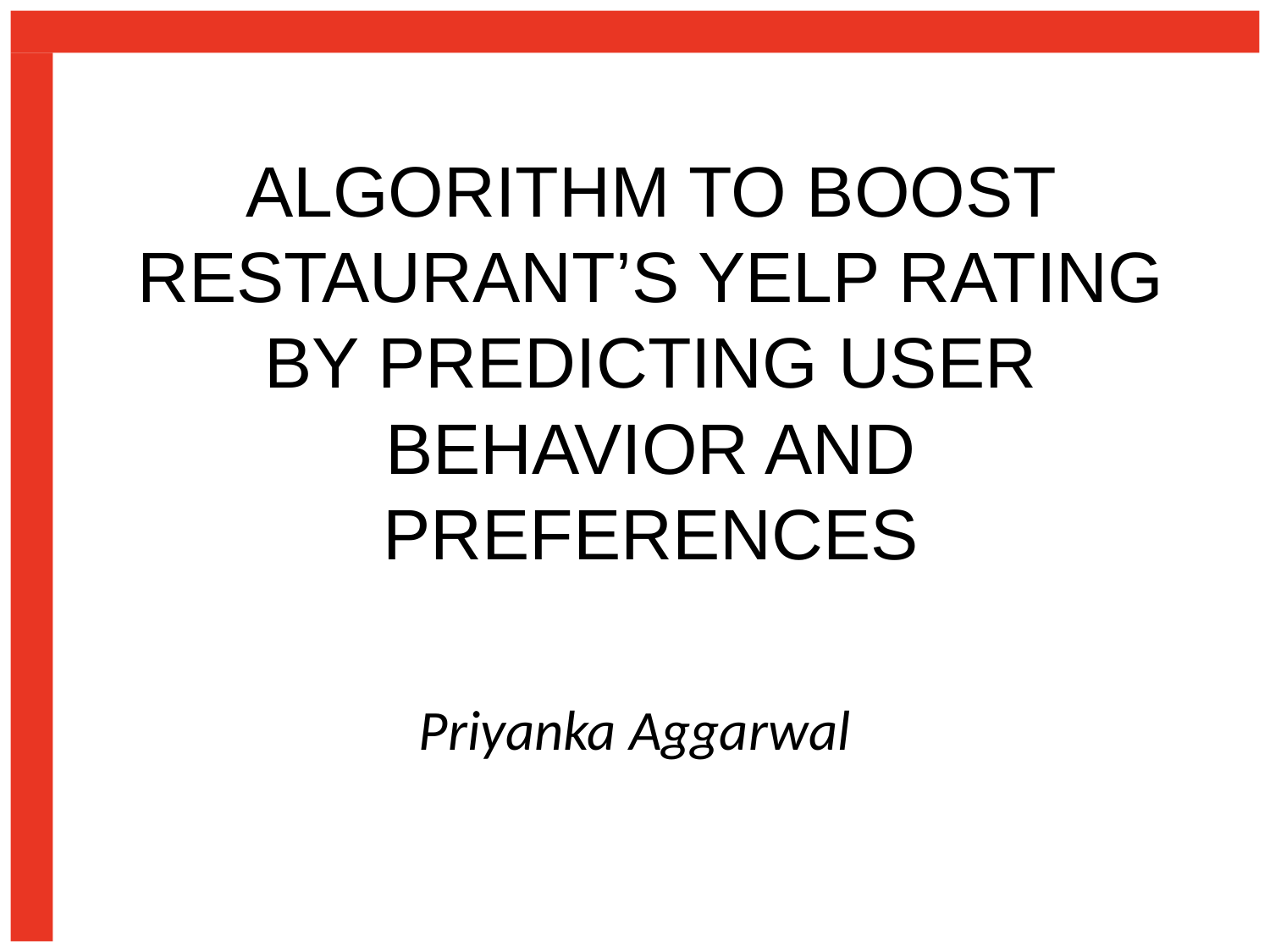

# ALGORITHM TO BOOST RESTAURANT’S YELP RATING BY PREDICTING USER BEHAVIOR AND PREFERENCES
Priyanka Aggarwal